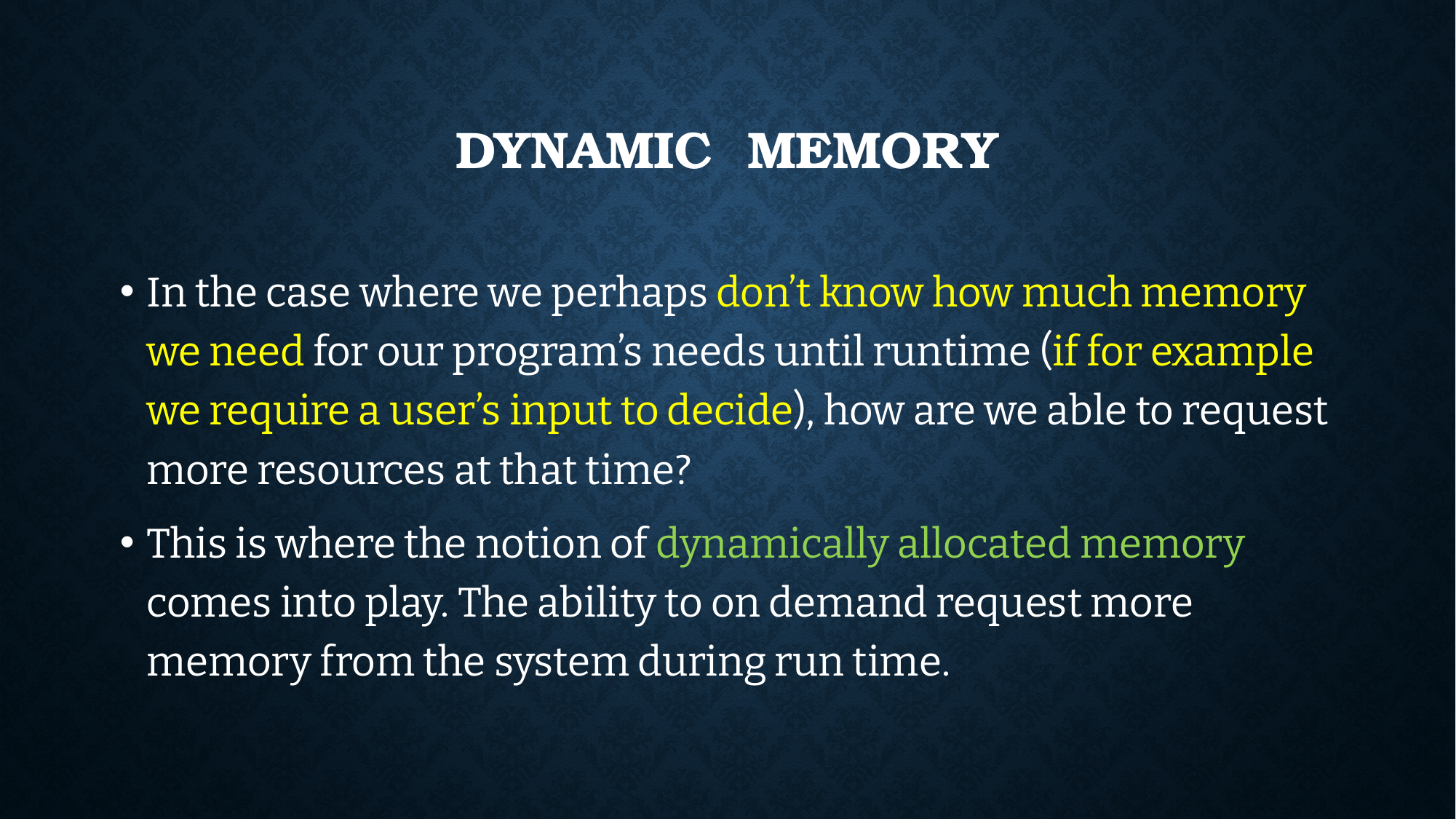

# Dynamic  Memory
In the case where we perhaps don’t know how much memory we need for our program’s needs until runtime (if for example we require a user’s input to decide), how are we able to request more resources at that time?
This is where the notion of dynamically allocated memory comes into play. The ability to on demand request more memory from the system during run time.